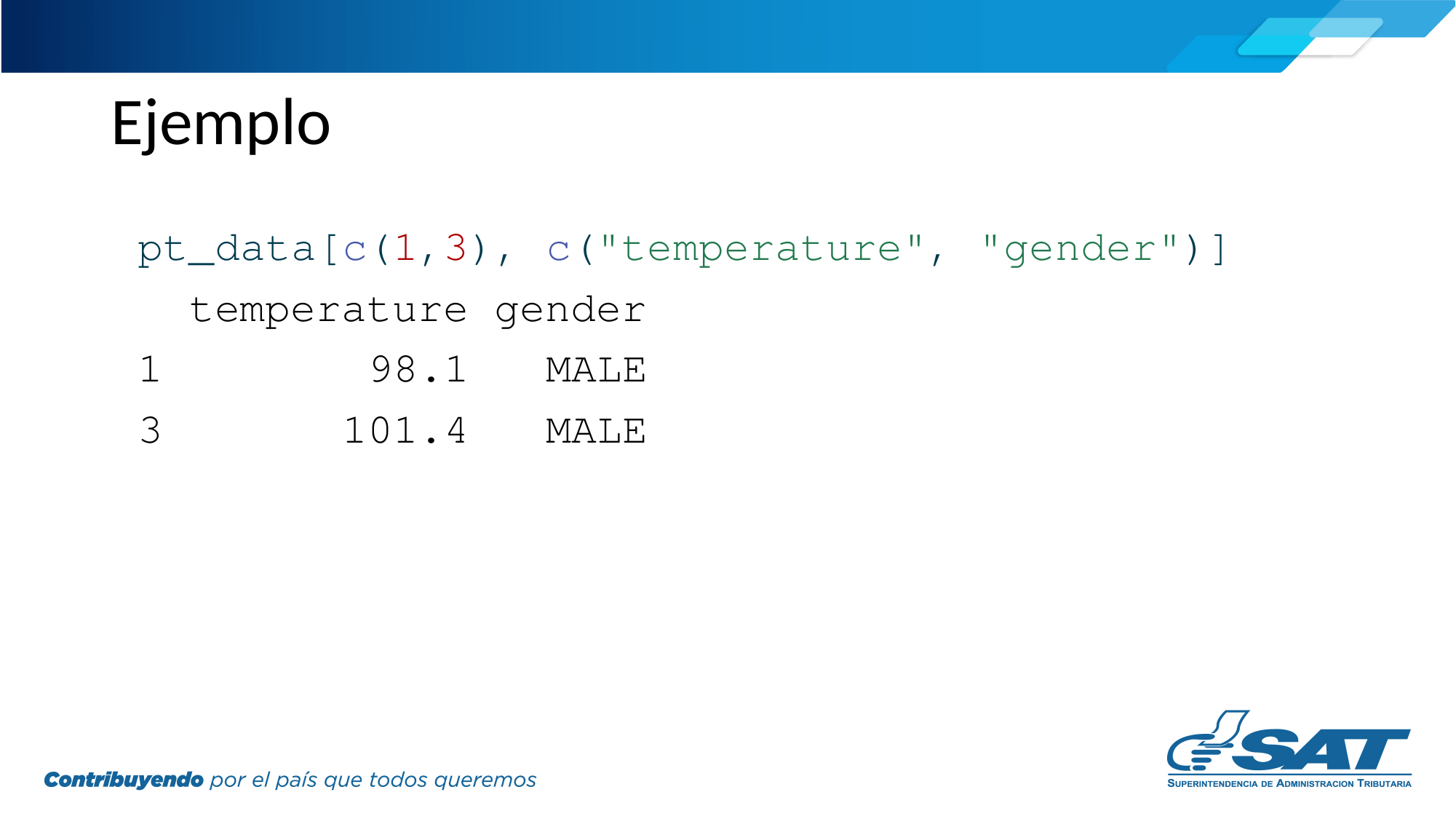

# Ejemplo
pt_data[c(1,3), c("temperature", "gender")]
  temperature gender
1        98.1   MALE
3       101.4   MALE